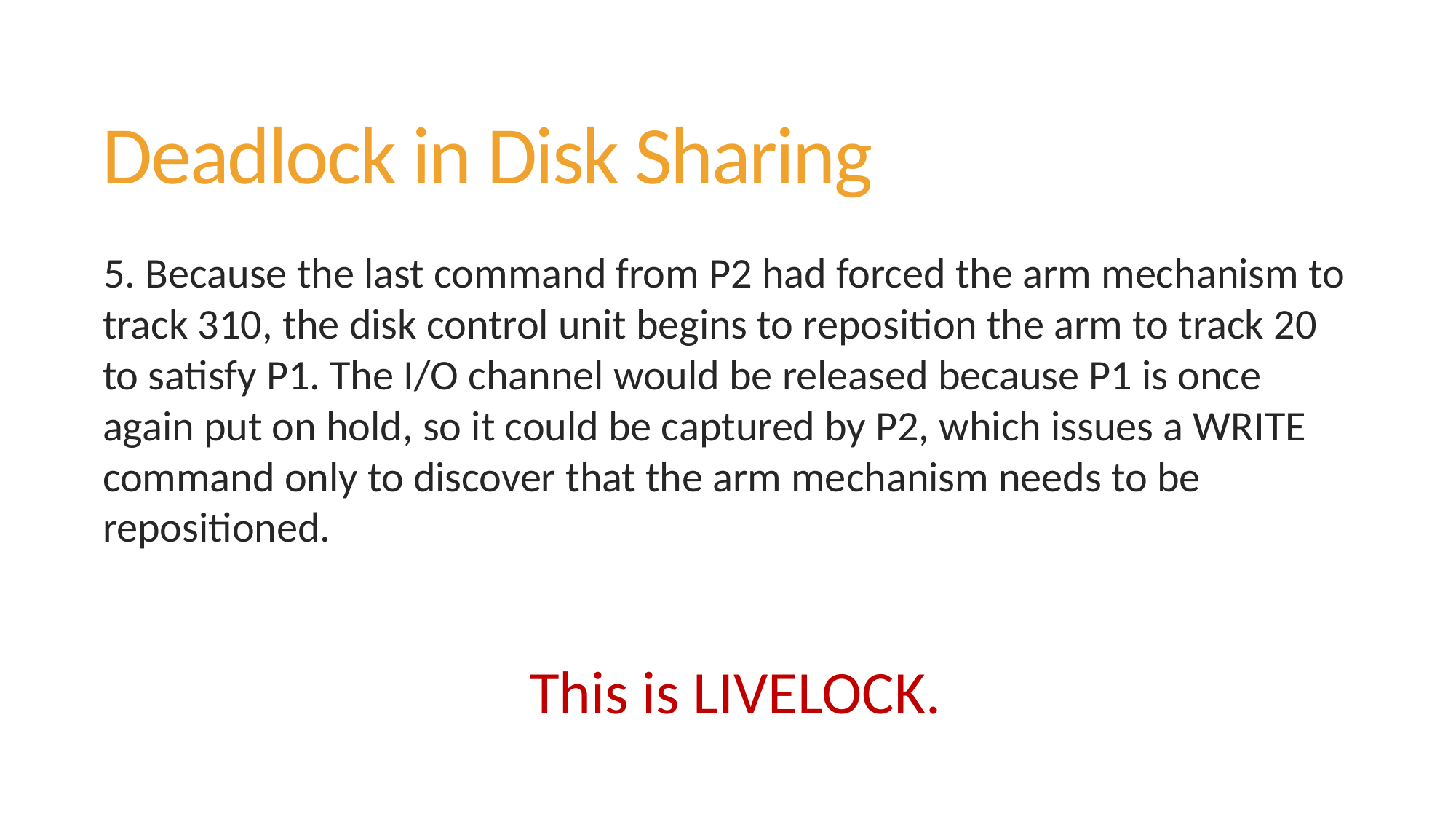

# Deadlock in Disk Sharing
5. Because the last command from P2 had forced the arm mechanism to track 310, the disk control unit begins to reposition the arm to track 20 to satisfy P1. The I/O channel would be released because P1 is once again put on hold, so it could be captured by P2, which issues a WRITE command only to discover that the arm mechanism needs to be repositioned.
This is LIVELOCK.